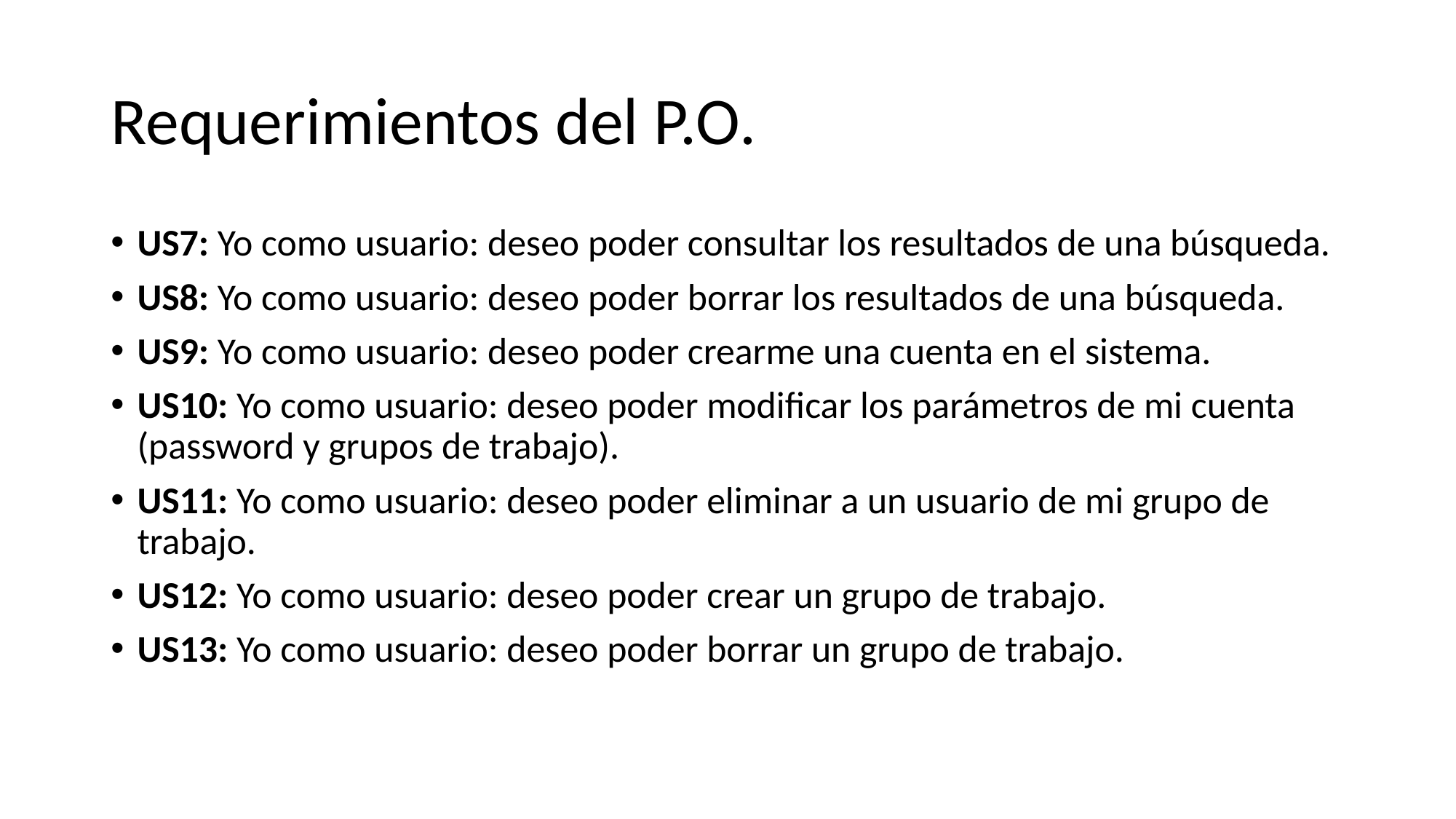

# Requerimientos del P.O.
US7: Yo como usuario: deseo poder consultar los resultados de una búsqueda.
US8: Yo como usuario: deseo poder borrar los resultados de una búsqueda.
US9: Yo como usuario: deseo poder crearme una cuenta en el sistema.
US10: Yo como usuario: deseo poder modificar los parámetros de mi cuenta (password y grupos de trabajo).
US11: Yo como usuario: deseo poder eliminar a un usuario de mi grupo de trabajo.
US12: Yo como usuario: deseo poder crear un grupo de trabajo.
US13: Yo como usuario: deseo poder borrar un grupo de trabajo.